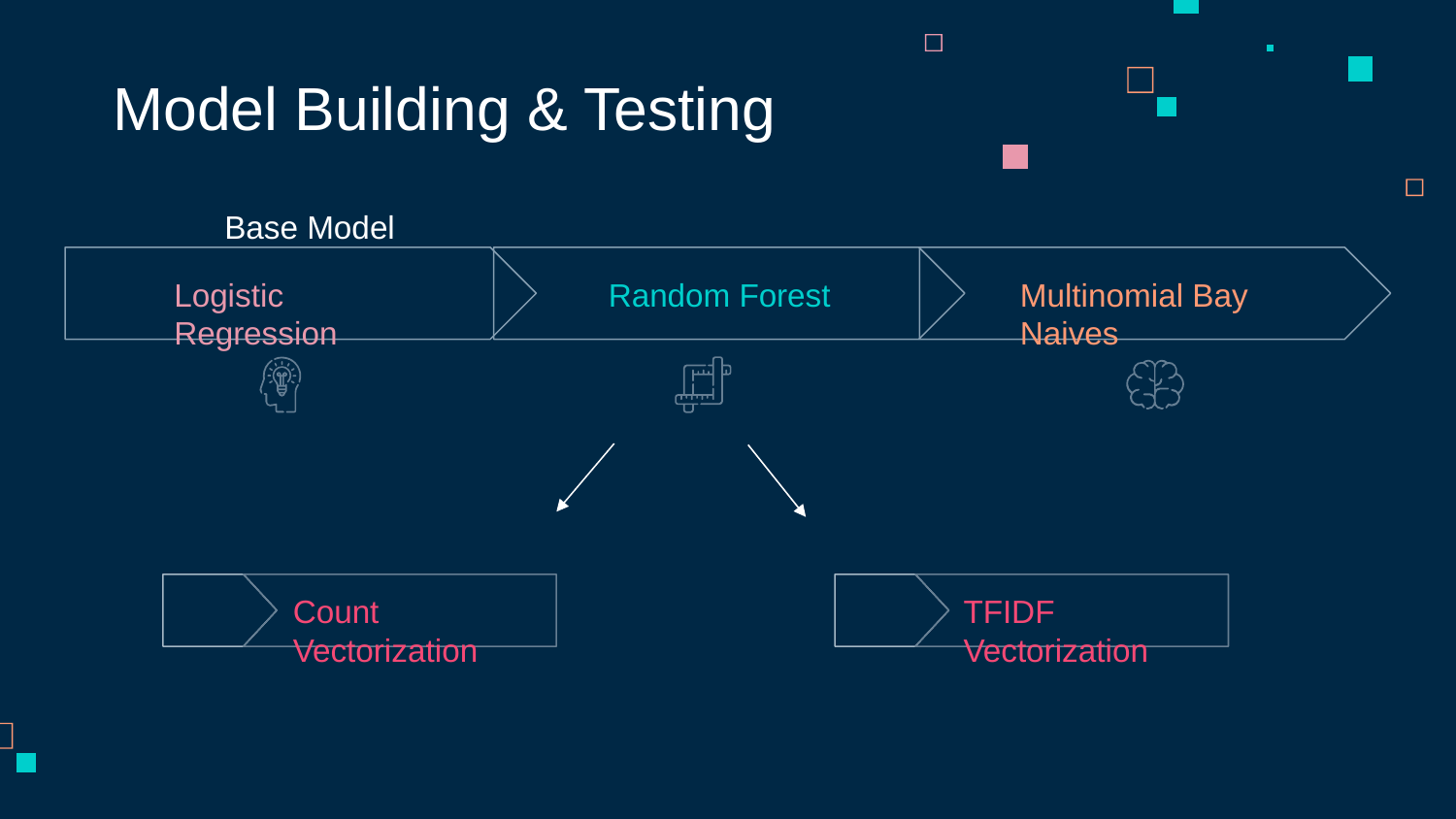

# Model Building & Testing
Base Model

Multinomial Bay Naives
Logistic Regression
Random Forest

Count Vectorization
TFIDF Vectorization